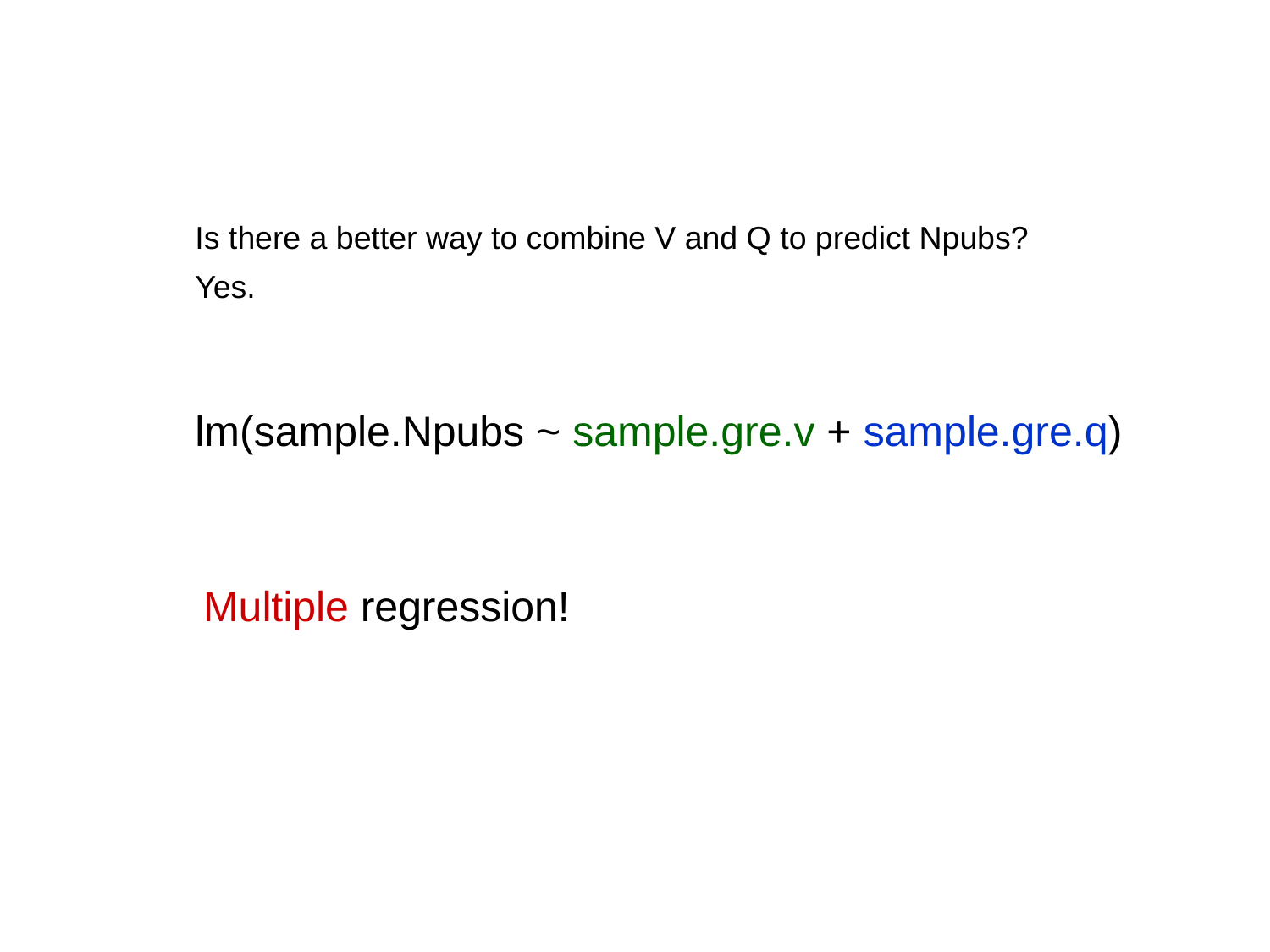

Is there a better way to combine V and Q to predict Npubs?
Yes.
lm(sample.Npubs ~ sample.gre.v + sample.gre.q)
Multiple regression!